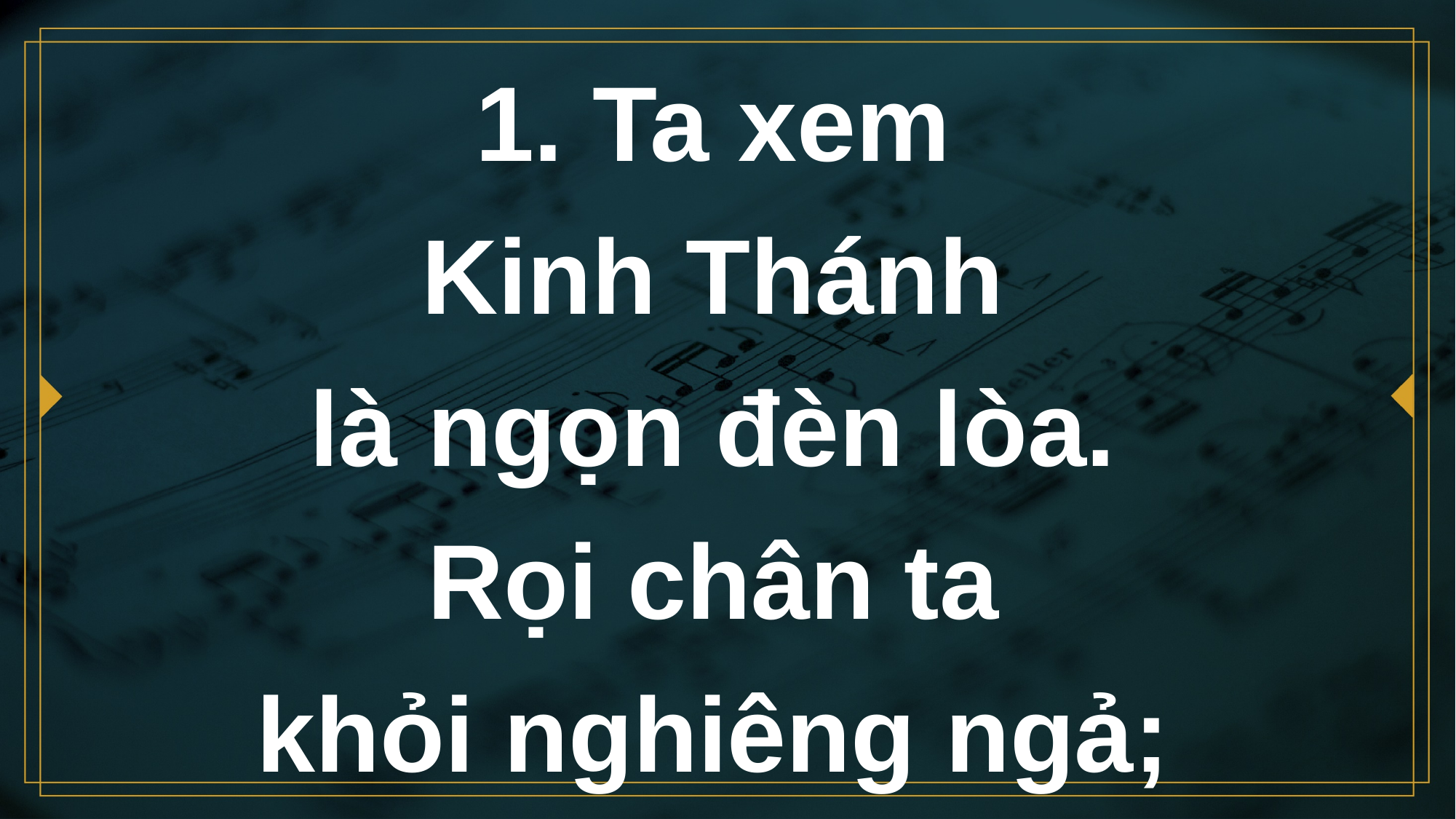

# 1. Ta xem Kinh Thánh là ngọn đèn lòa. Rọi chân ta khỏi nghiêng ngả;